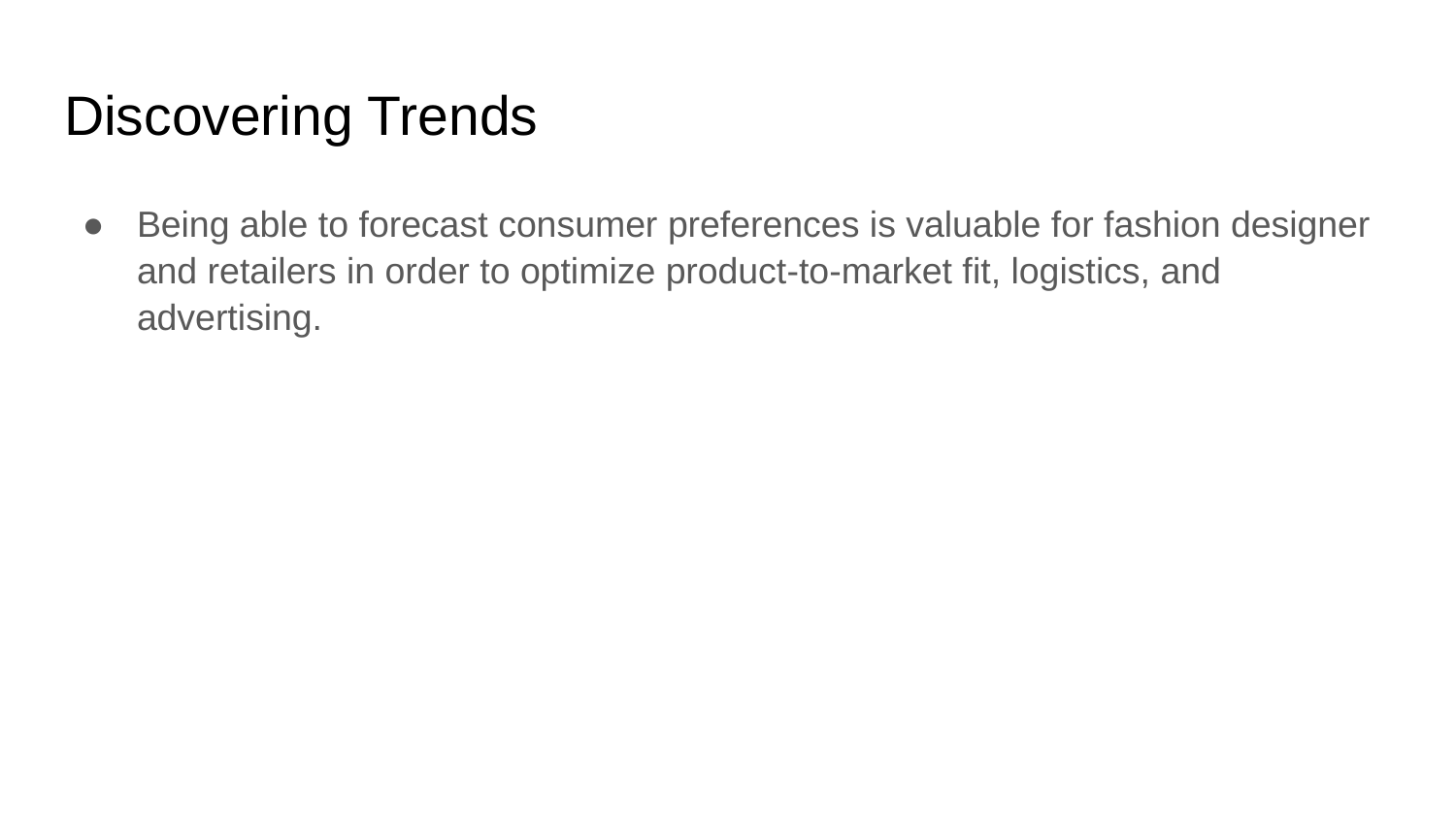

# Discovering Trends
Being able to forecast consumer preferences is valuable for fashion designer and retailers in order to optimize product-to-market fit, logistics, and advertising.